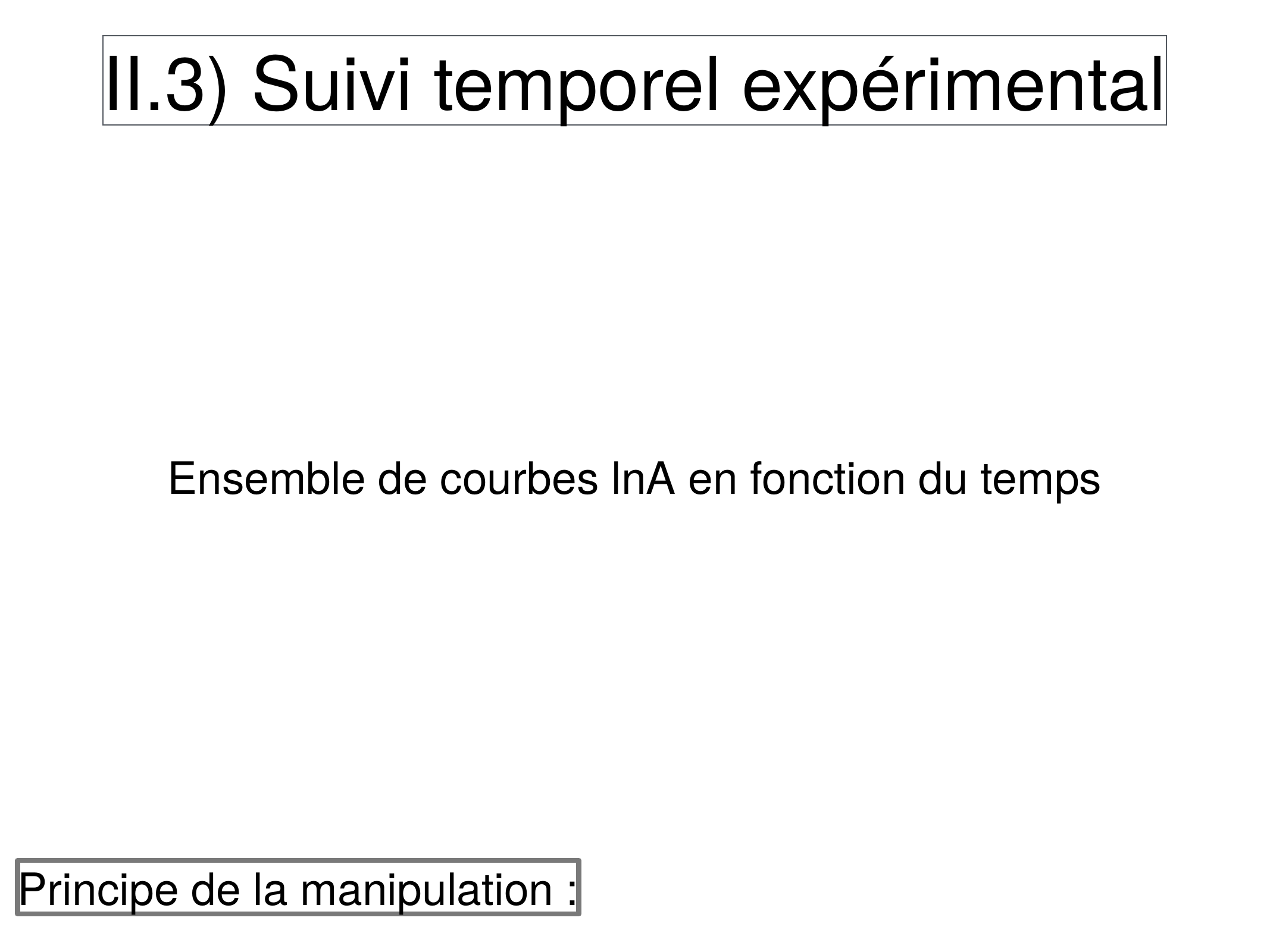

II.3) Suivi temporel expérimental
Ensemble de courbes lnA en fonction du temps
Principe de la manipulation :
10